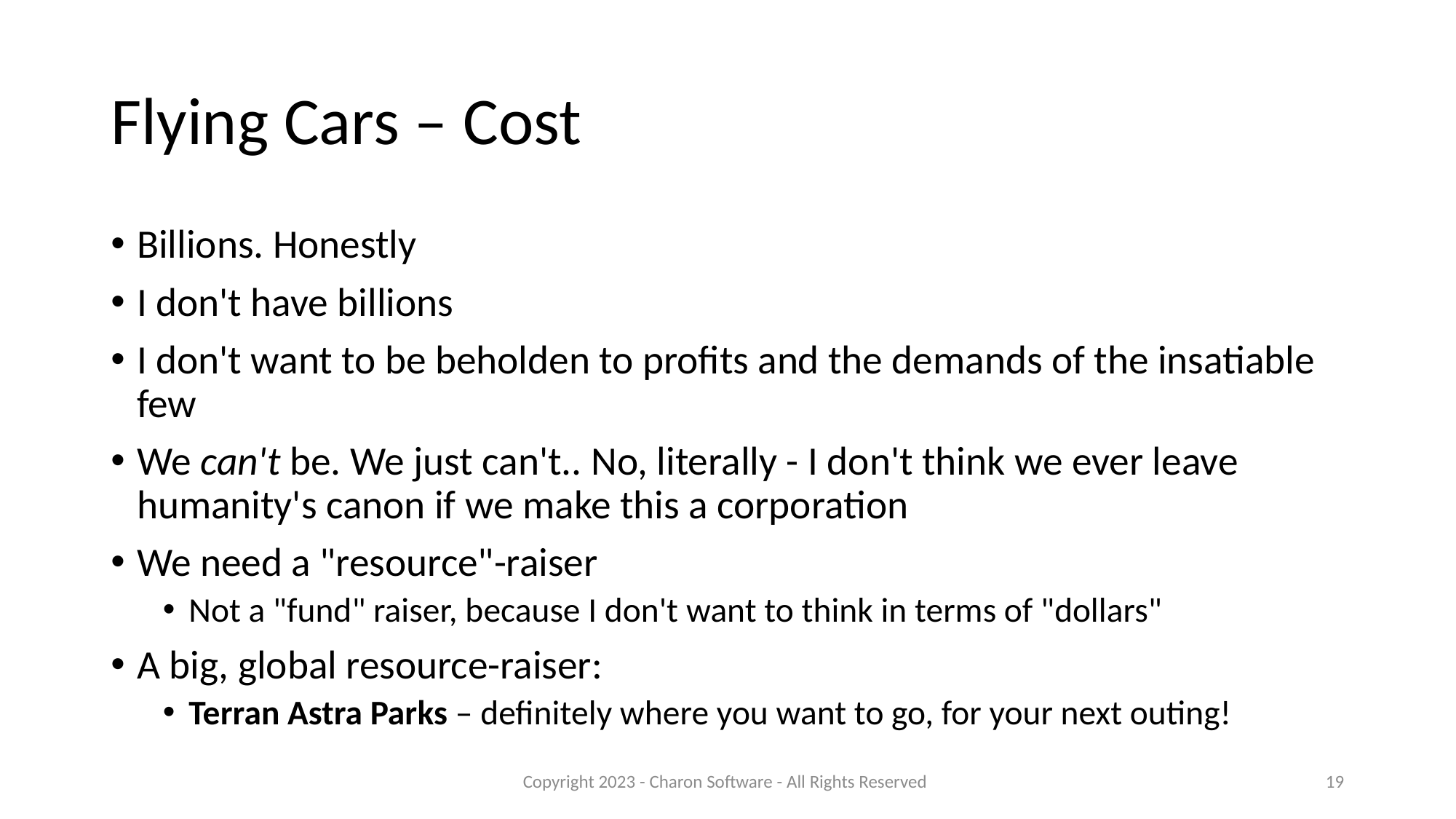

# Flying Cars – Cost
Billions. Honestly
I don't have billions
I don't want to be beholden to profits and the demands of the insatiable few
We can't be. We just can't.. No, literally - I don't think we ever leave humanity's canon if we make this a corporation
We need a "resource"-raiser
Not a "fund" raiser, because I don't want to think in terms of "dollars"
A big, global resource-raiser:
Terran Astra Parks – definitely where you want to go, for your next outing!
Copyright 2023 - Charon Software - All Rights Reserved
19